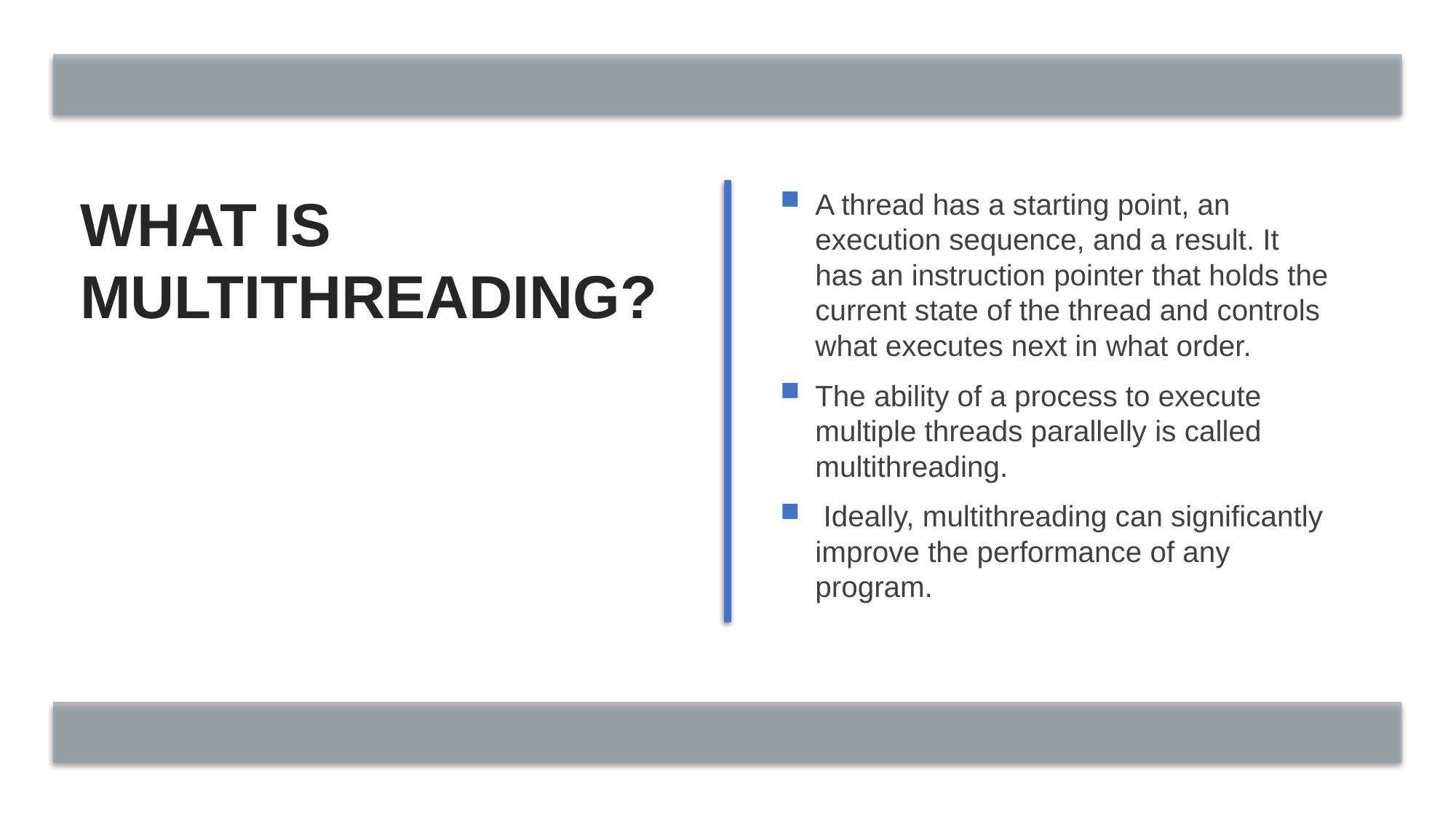

# What is multithreading?
A thread has a starting point, an execution sequence, and a result. It has an instruction pointer that holds the current state of the thread and controls what executes next in what order.
The ability of a process to execute multiple threads parallelly is called multithreading.
 Ideally, multithreading can significantly improve the performance of any program.